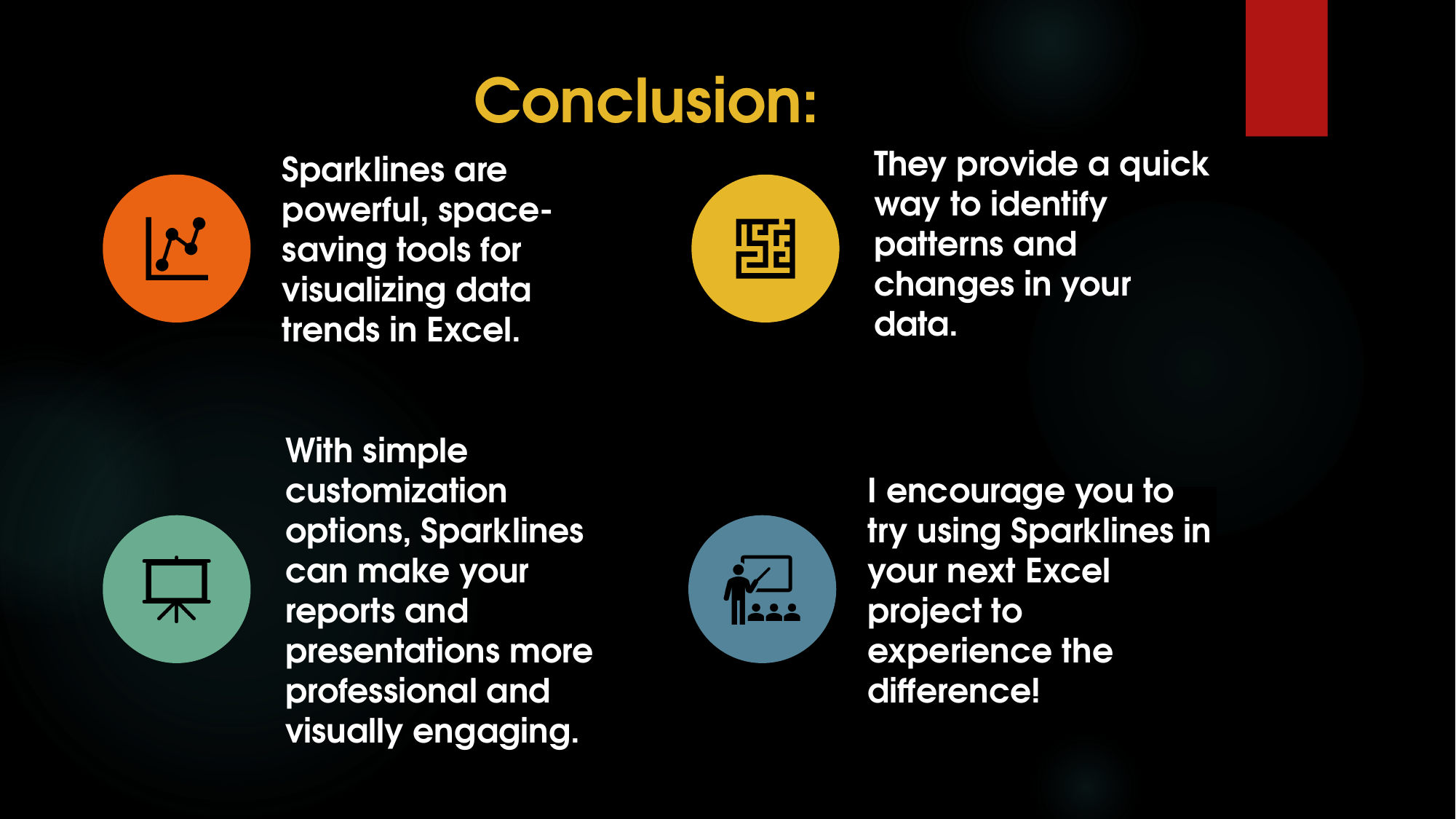

# Conclusion:

Sparklines are powerful, space-saving tools for visualizing data trends in Excel.
They provide a quick way to identify patterns and changes in your data.
With simple customization options, Sparklines can make your reports and presentations more professional and visually engaging.
I encourage you to try using Sparklines in your next Excel project to experience the difference!